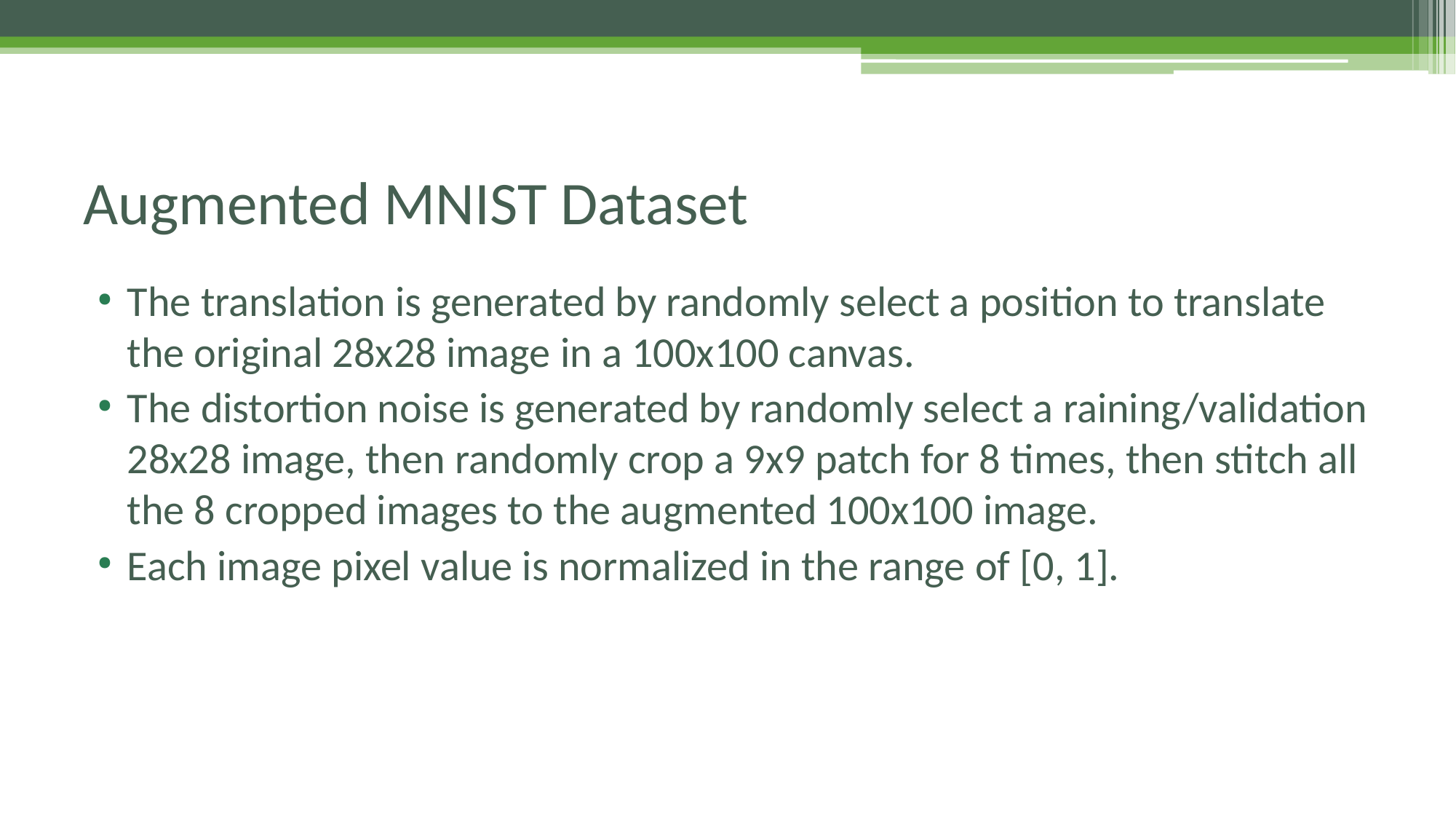

# Augmented MNIST Dataset
The translation is generated by randomly select a position to translate the original 28x28 image in a 100x100 canvas.
The distortion noise is generated by randomly select a raining/validation 28x28 image, then randomly crop a 9x9 patch for 8 times, then stitch all the 8 cropped images to the augmented 100x100 image.
Each image pixel value is normalized in the range of [0, 1].